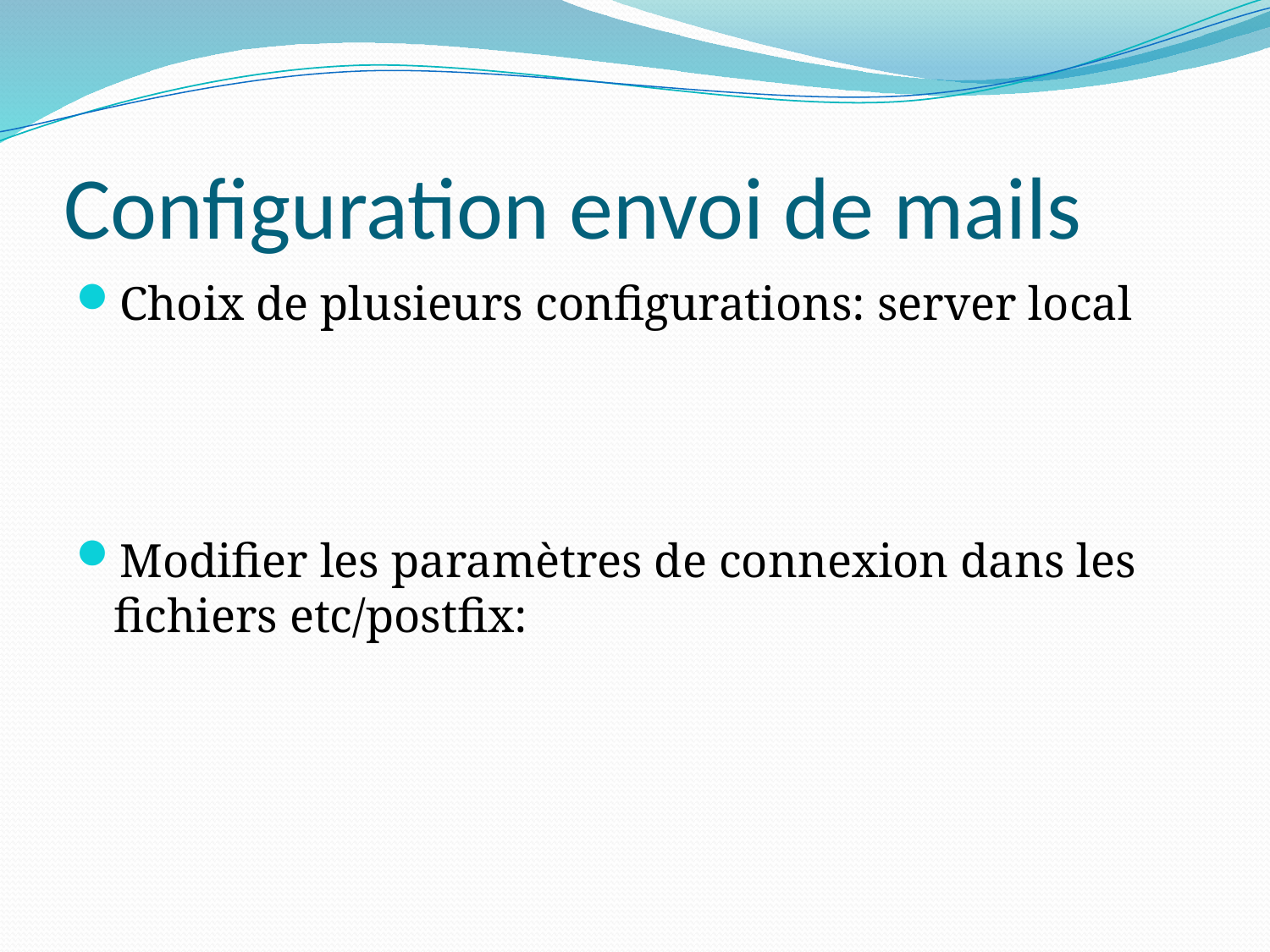

# Configuration envoi de mails
Choix de plusieurs configurations: server local

Modifier les paramètres de connexion dans les fichiers etc/postfix: